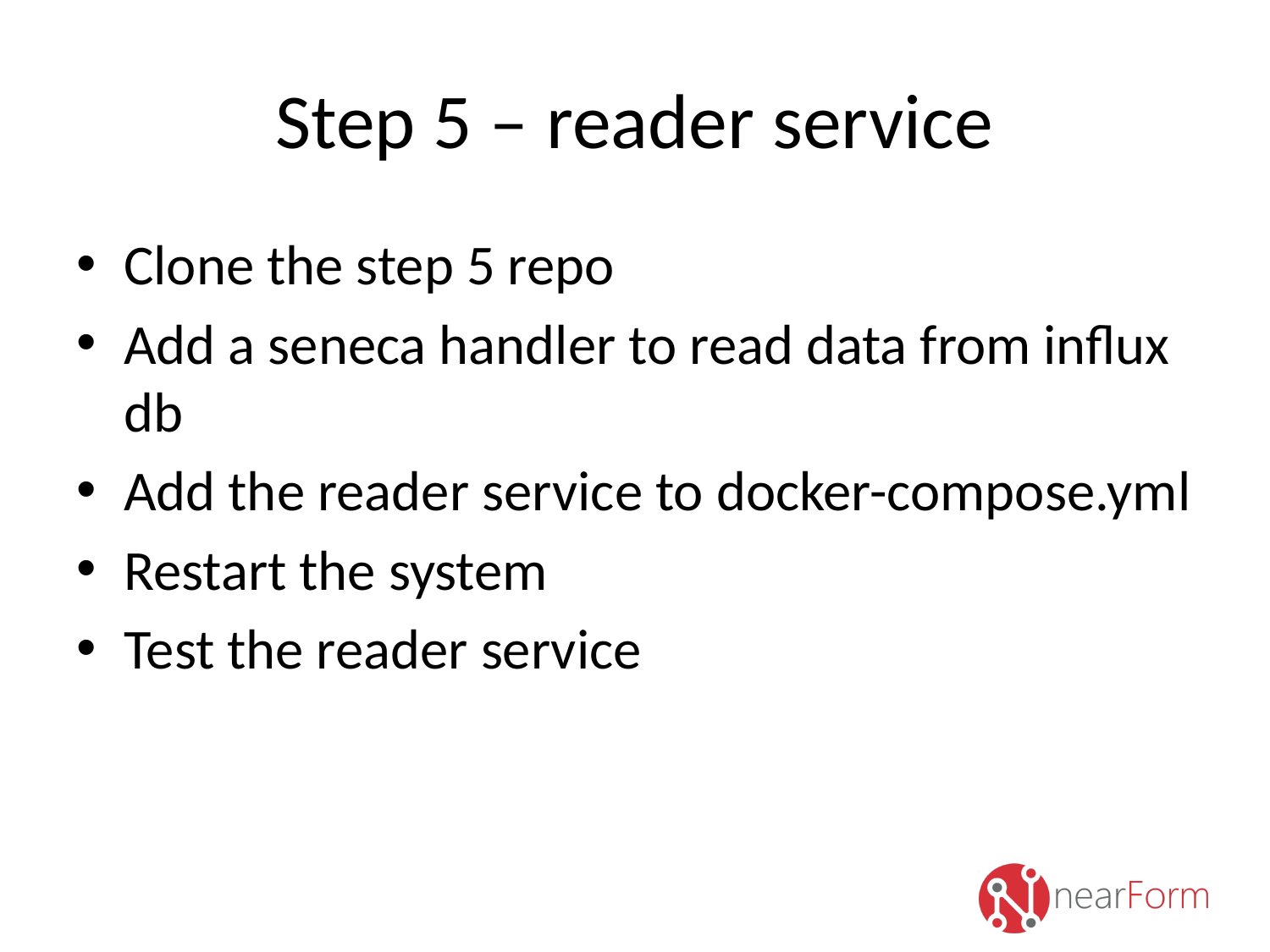

# Step 5 – reader service
Clone the step 5 repo
Add a seneca handler to read data from influx db
Add the reader service to docker-compose.yml
Restart the system
Test the reader service